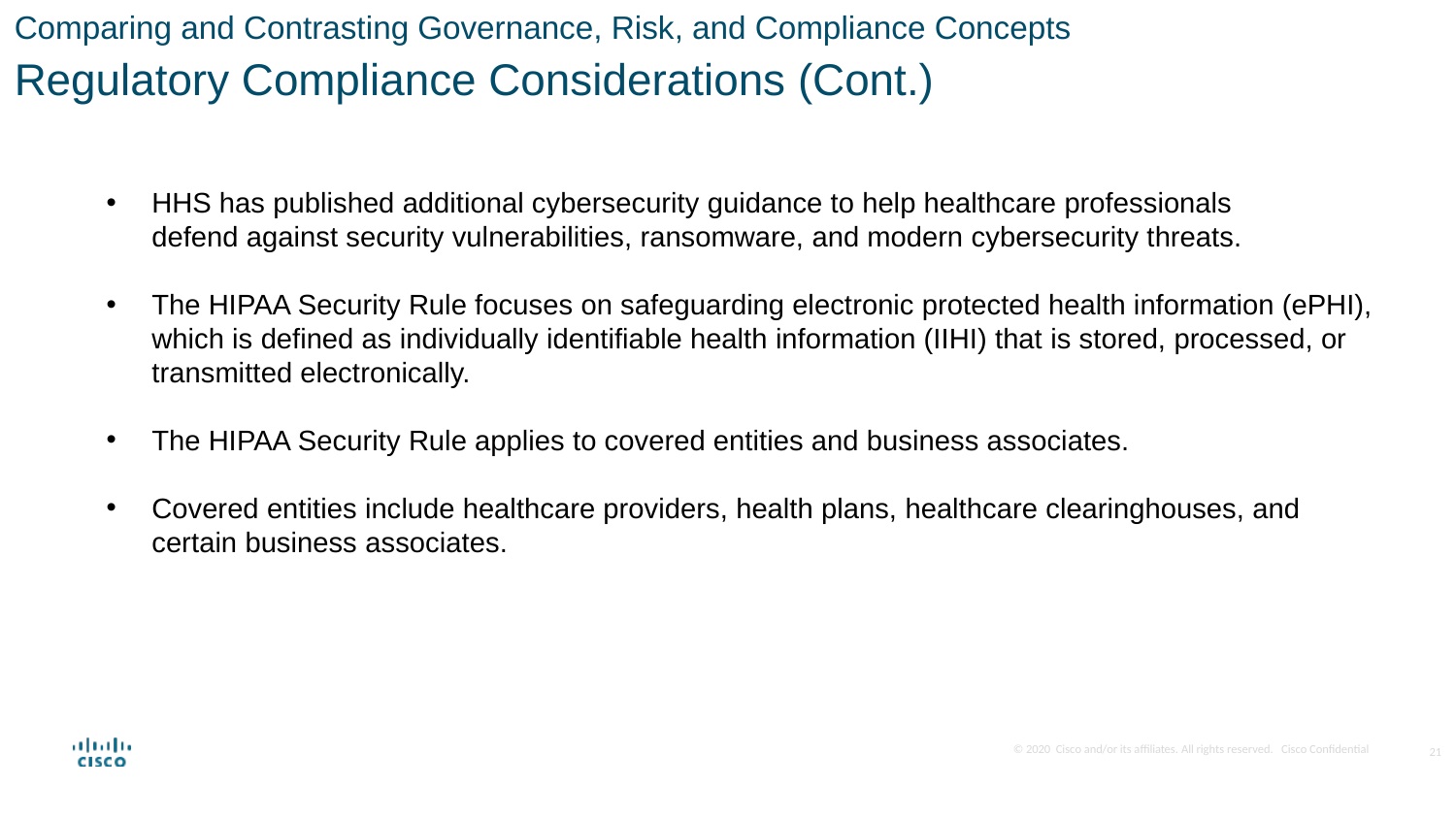

Comparing and Contrasting Governance, Risk, and Compliance Concepts
Regulatory Compliance Considerations (Cont.)
HHS has published additional cybersecurity guidance to help healthcare professionals defend against security vulnerabilities, ransomware, and modern cybersecurity threats.

The HIPAA Security Rule focuses on safeguarding electronic protected health information (ePHI), which is defined as individually identifiable health information (IIHI) that is stored, processed, or transmitted electronically.

The HIPAA Security Rule applies to covered entities and business associates.

Covered entities include healthcare providers, health plans, healthcare clearinghouses, and certain business associates.
21